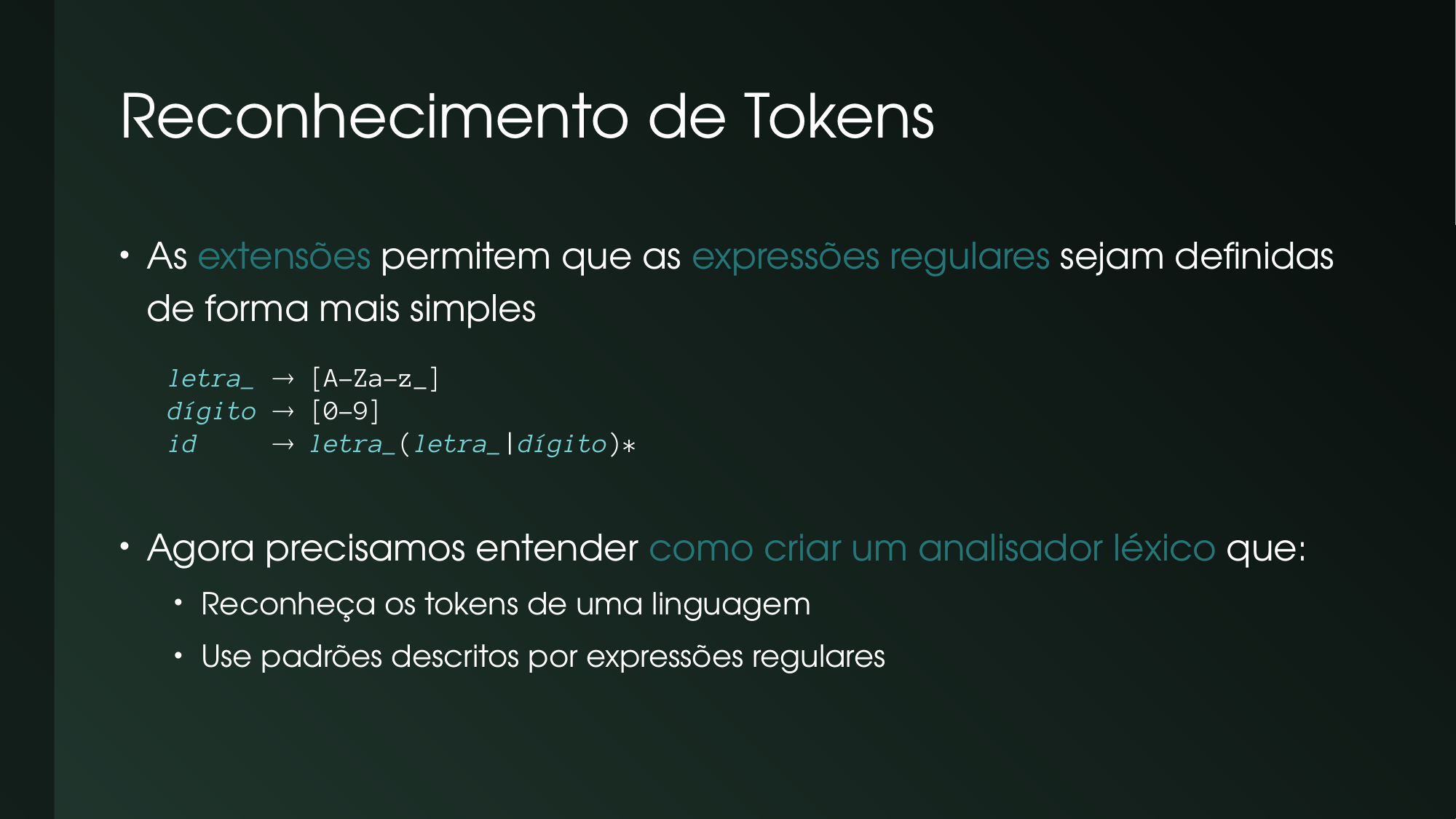

# Reconhecimento de Tokens
As extensões permitem que as expressões regulares sejam definidas de forma mais simples

Agora precisamos entender como criar um analisador léxico que:
Reconheça os tokens de uma linguagem
Use padrões descritos por expressões regulares
letra_ → [A-Za-z_]
dígito → [0-9]
id     → letra_(letra_|dígito)*